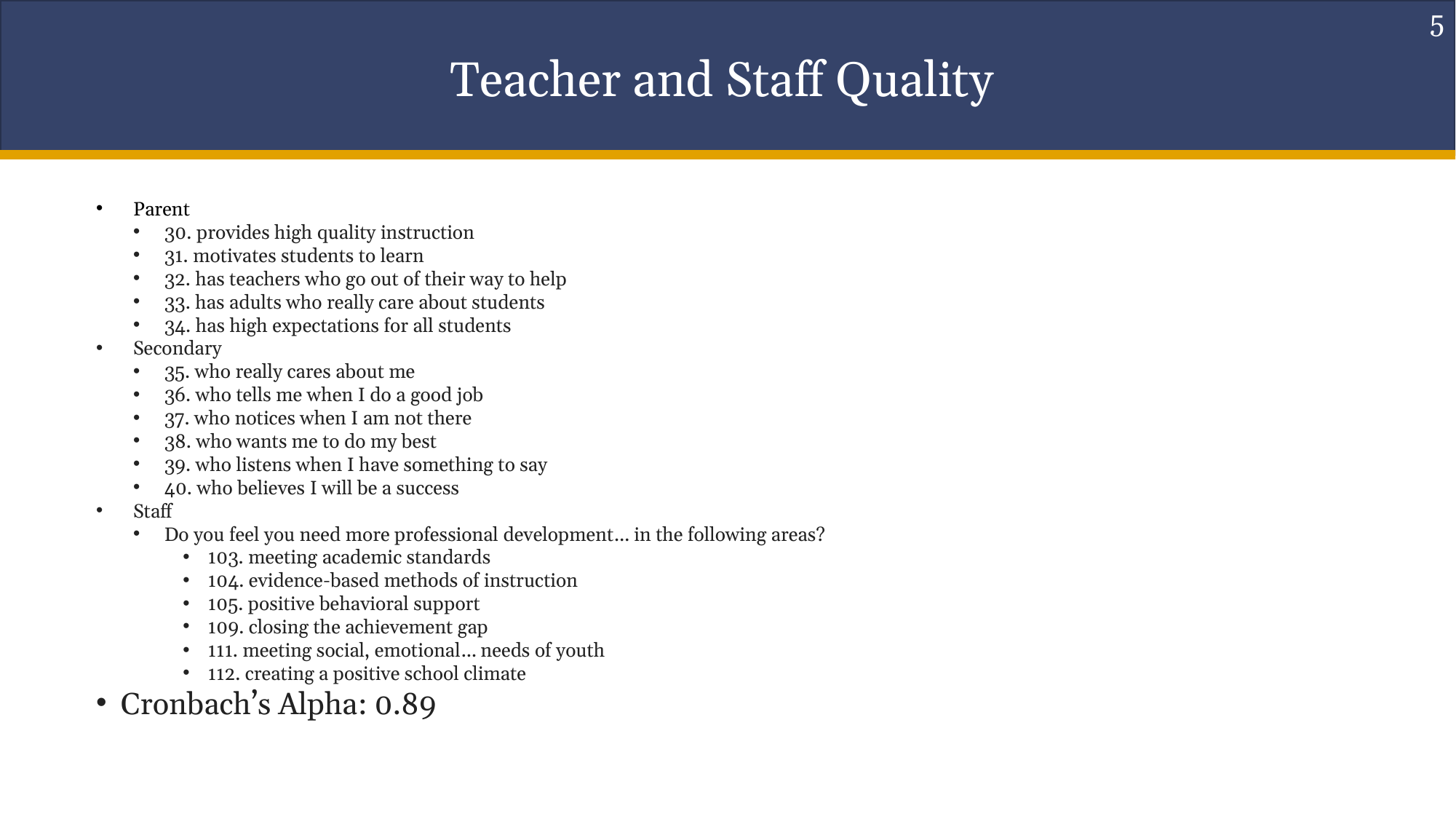

5
# Teacher and Staff Quality
Parent
30. provides high quality instruction
31. motivates students to learn
32. has teachers who go out of their way to help
33. has adults who really care about students
34. has high expectations for all students
Secondary
35. who really cares about me
36. who tells me when I do a good job
37. who notices when I am not there
38. who wants me to do my best
39. who listens when I have something to say
40. who believes I will be a success
Staff
Do you feel you need more professional development… in the following areas?
103. meeting academic standards
104. evidence-based methods of instruction
105. positive behavioral support
109. closing the achievement gap
111. meeting social, emotional… needs of youth
112. creating a positive school climate
Cronbach’s Alpha: 0.89